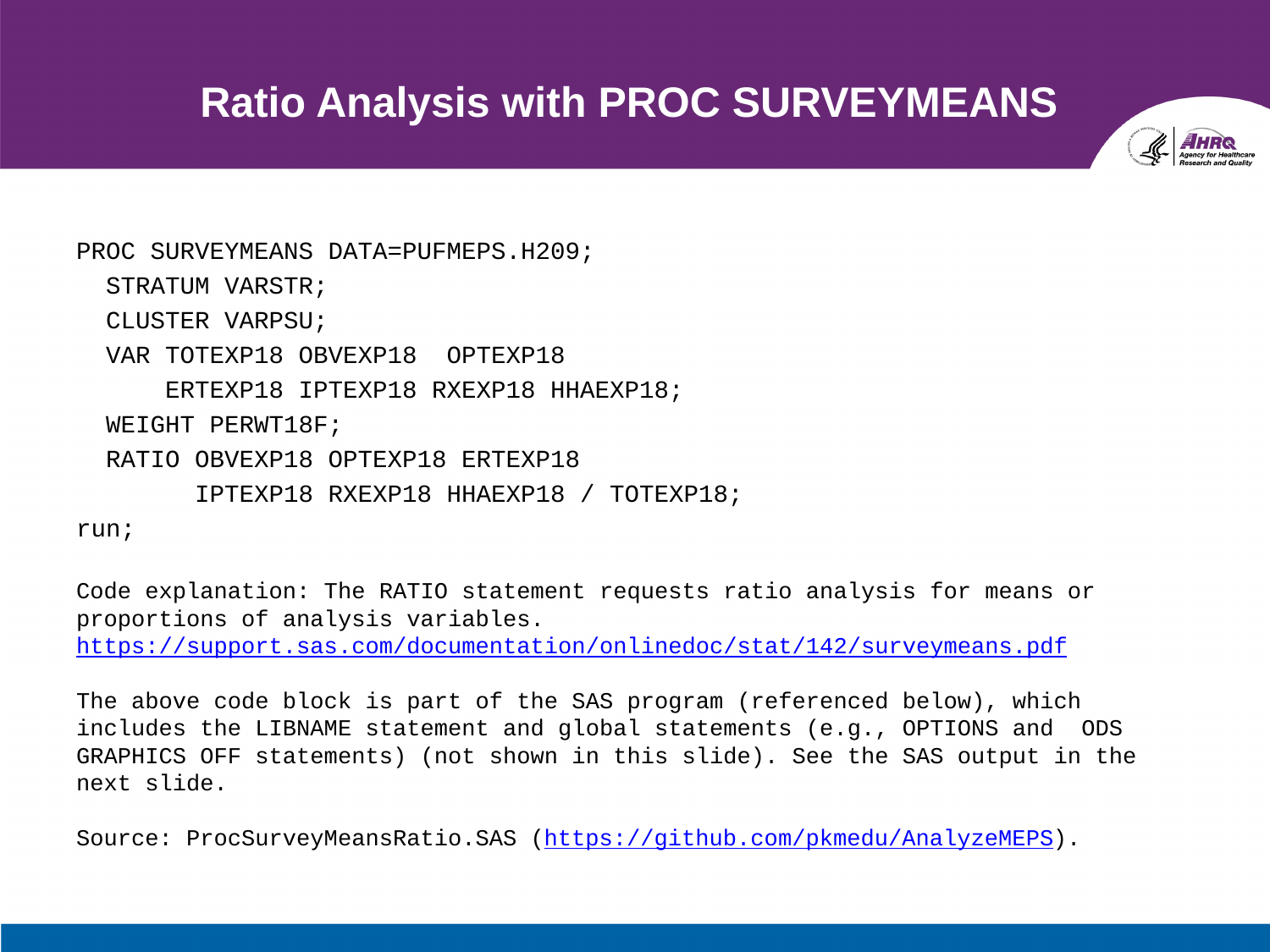

# Ratio Analysis with PROC SURVEYMEANS
PROC SURVEYMEANS DATA=PUFMEPS.H209;
  STRATUM VARSTR;
  CLUSTER VARPSU;
  VAR TOTEXP18 OBVEXP18  OPTEXP18
      ERTEXP18 IPTEXP18 RXEXP18 HHAEXP18;
  WEIGHT PERWT18F;
  RATIO OBVEXP18 OPTEXP18 ERTEXP18
        IPTEXP18 RXEXP18 HHAEXP18 / TOTEXP18;
run;

Code explanation: The RATIO statement requests ratio analysis for means or proportions of analysis variables. https://support.sas.com/documentation/onlinedoc/stat/142/surveymeans.pdf

The above code block is part of the SAS program (referenced below), which includes the LIBNAME statement and global statements (e.g., OPTIONS and  ODS GRAPHICS OFF statements) (not shown in this slide). See the SAS output in the next slide.

Source: ProcSurveyMeansRatio.SAS (https://github.com/pkmedu/AnalyzeMEPS).